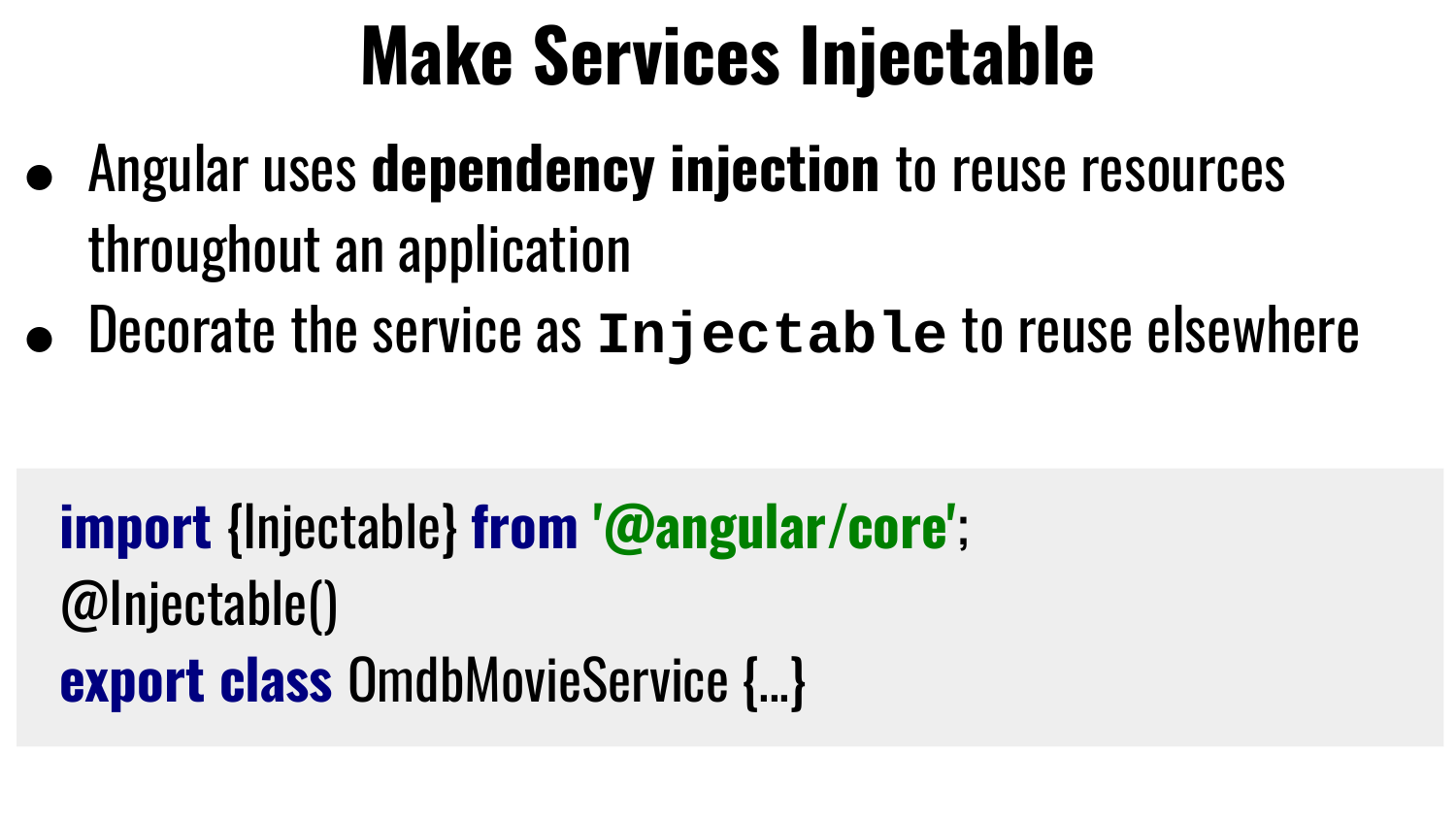

# Make Services Injectable
Angular uses dependency injection to reuse resources throughout an application
Decorate the service as Injectable to reuse elsewhere
import {Injectable} from '@angular/core';
@Injectable()
export class OmdbMovieService {...}